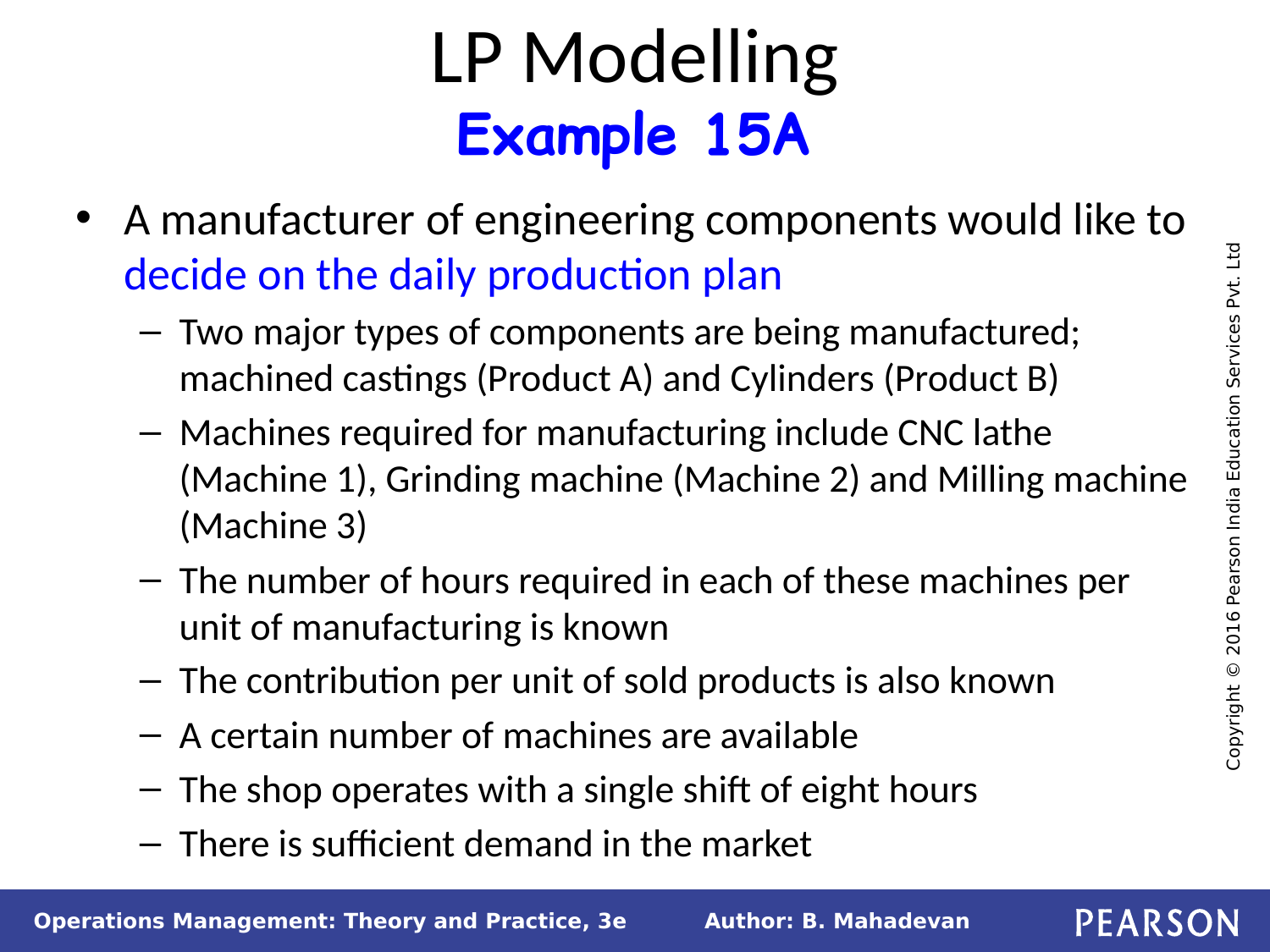

# LP Modelling Example 15A
A manufacturer of engineering components would like to decide on the daily production plan
Two major types of components are being manufactured; machined castings (Product A) and Cylinders (Product B)
Machines required for manufacturing include CNC lathe (Machine 1), Grinding machine (Machine 2) and Milling machine (Machine 3)
The number of hours required in each of these machines per unit of manufacturing is known
The contribution per unit of sold products is also known
A certain number of machines are available
The shop operates with a single shift of eight hours
There is sufficient demand in the market